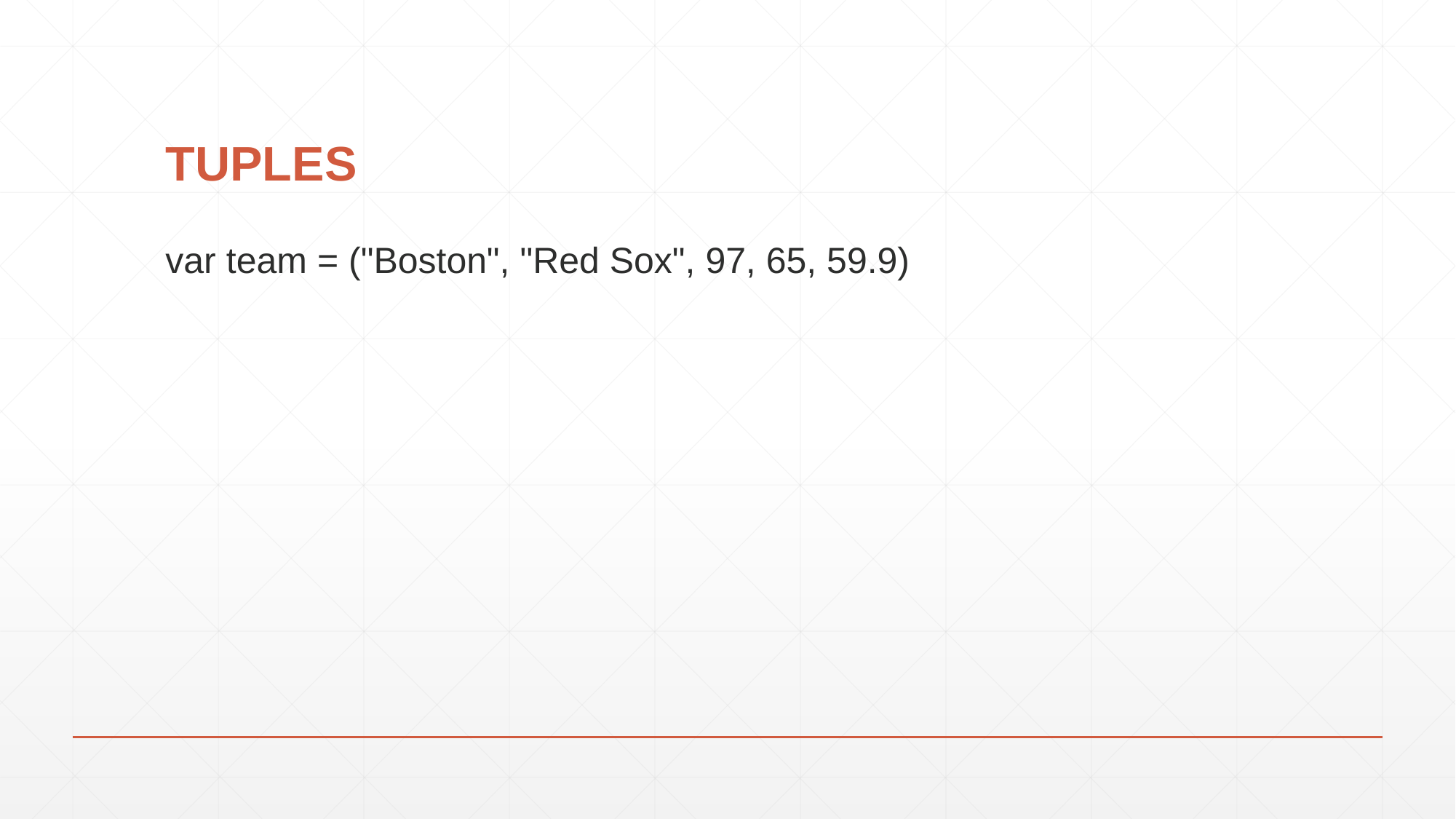

# TUPLES
var team = ("Boston", "Red Sox", 97, 65, 59.9)